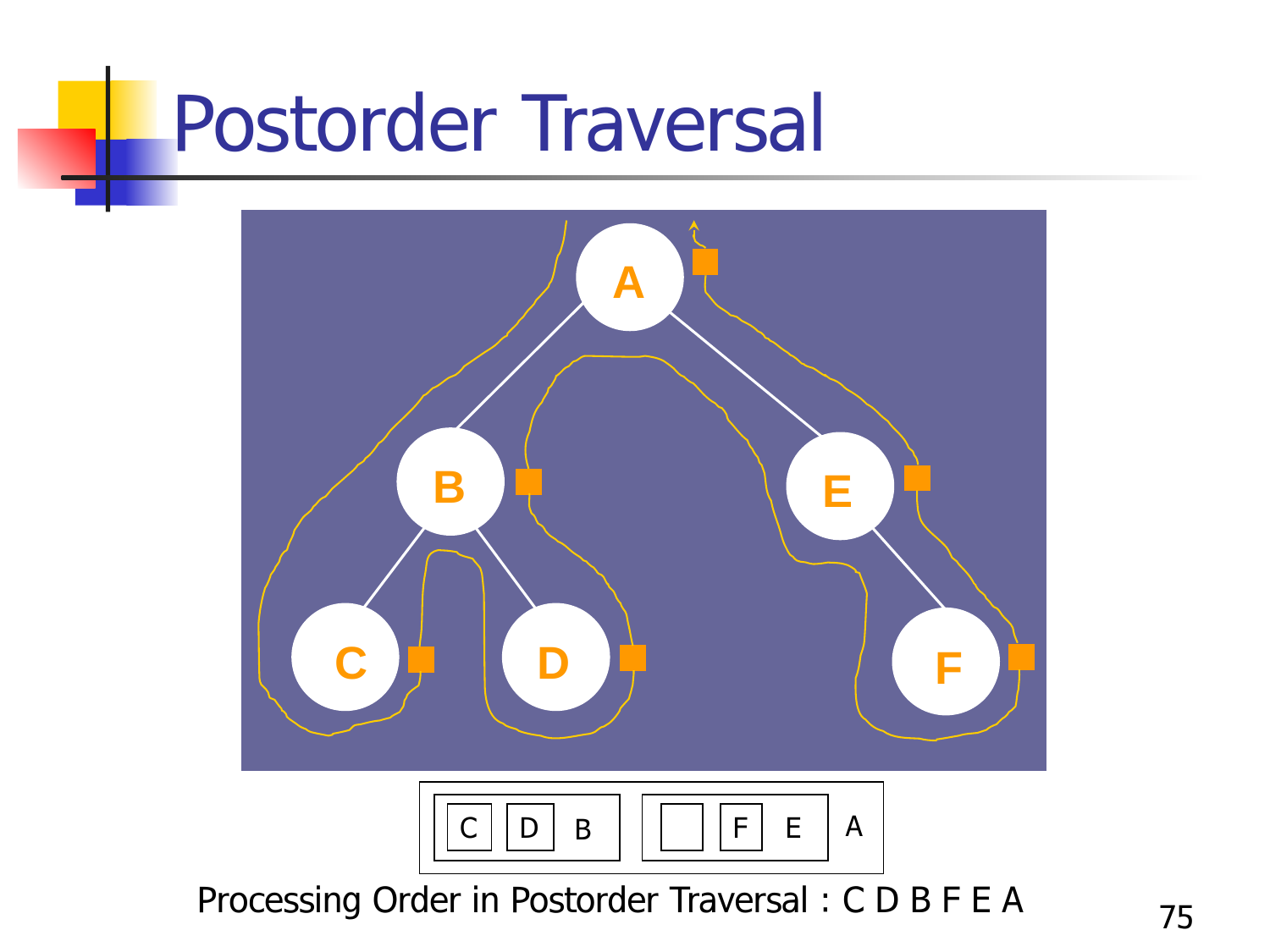

# Postorder Traversal

A

B
E

C
D
F

A
C
D

F
E
B
Processing Order in Postorder Traversal : C D B F E A
75